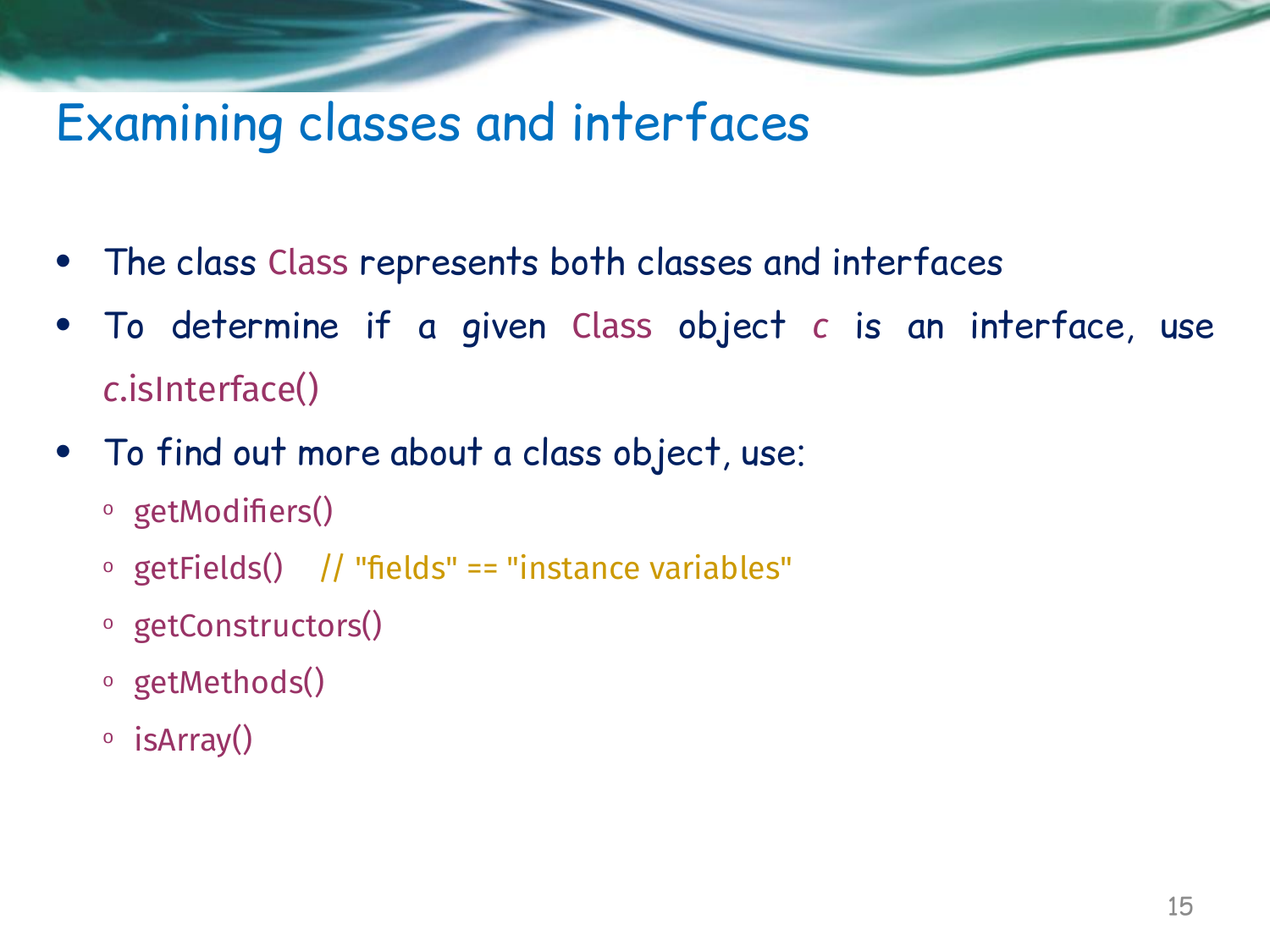

# Examining classes and interfaces
The class Class represents both classes and interfaces
To determine if a given Class object c is an interface, use c.isInterface()
To find out more about a class object, use:
getModifiers()
getFields()    // "fields" == "instance variables"
getConstructors()
getMethods()
isArray()
15